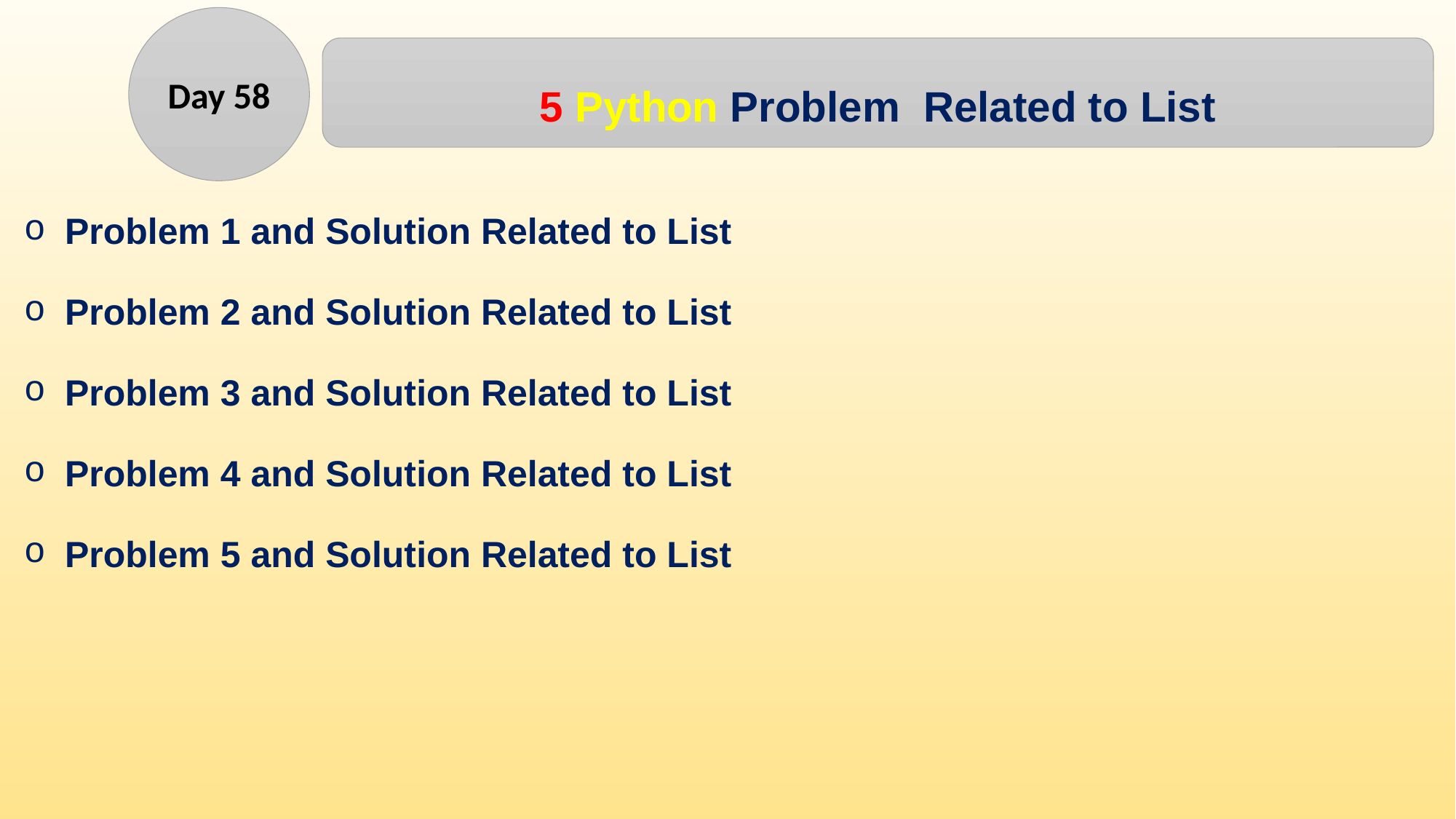

Day 58
5 Python Problem  Related to List
Problem 1 and Solution Related to List
Problem 2 and Solution Related to List
Problem 3 and Solution Related to List
Problem 4 and Solution Related to List
Problem 5 and Solution Related to List